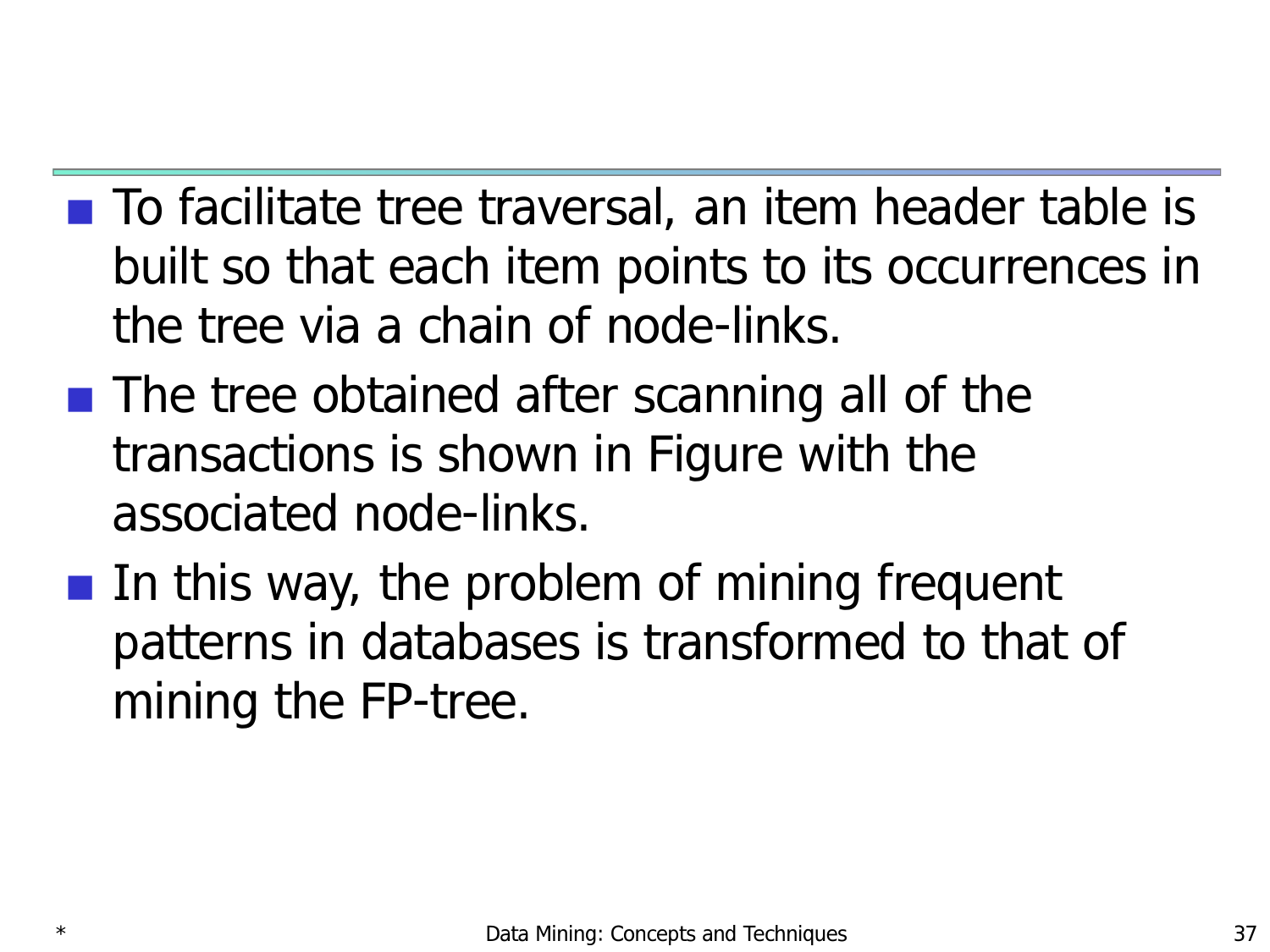

#
To facilitate tree traversal, an item header table is built so that each item points to its occurrences in the tree via a chain of node-links.
The tree obtained after scanning all of the transactions is shown in Figure with the associated node-links.
In this way, the problem of mining frequent patterns in databases is transformed to that of mining the FP-tree.
*
Data Mining: Concepts and Techniques
37